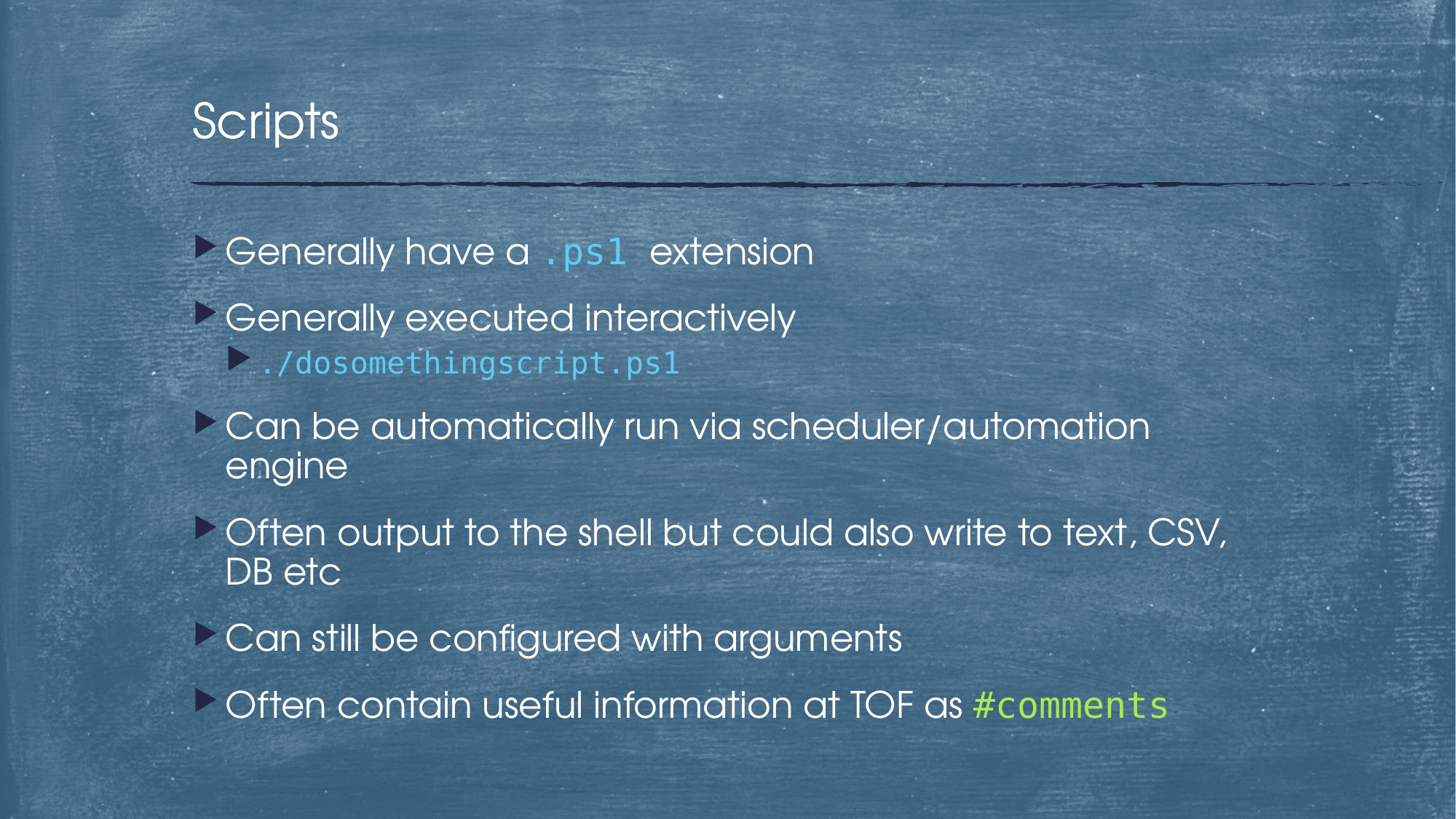

# Scripts
Generally have a .ps1 extension
Generally executed interactively
./dosomethingscript.ps1
Can be automatically run via scheduler/automation engine
Often output to the shell but could also write to text, CSV, DB etc
Can still be configured with arguments
Often contain useful information at TOF as #comments